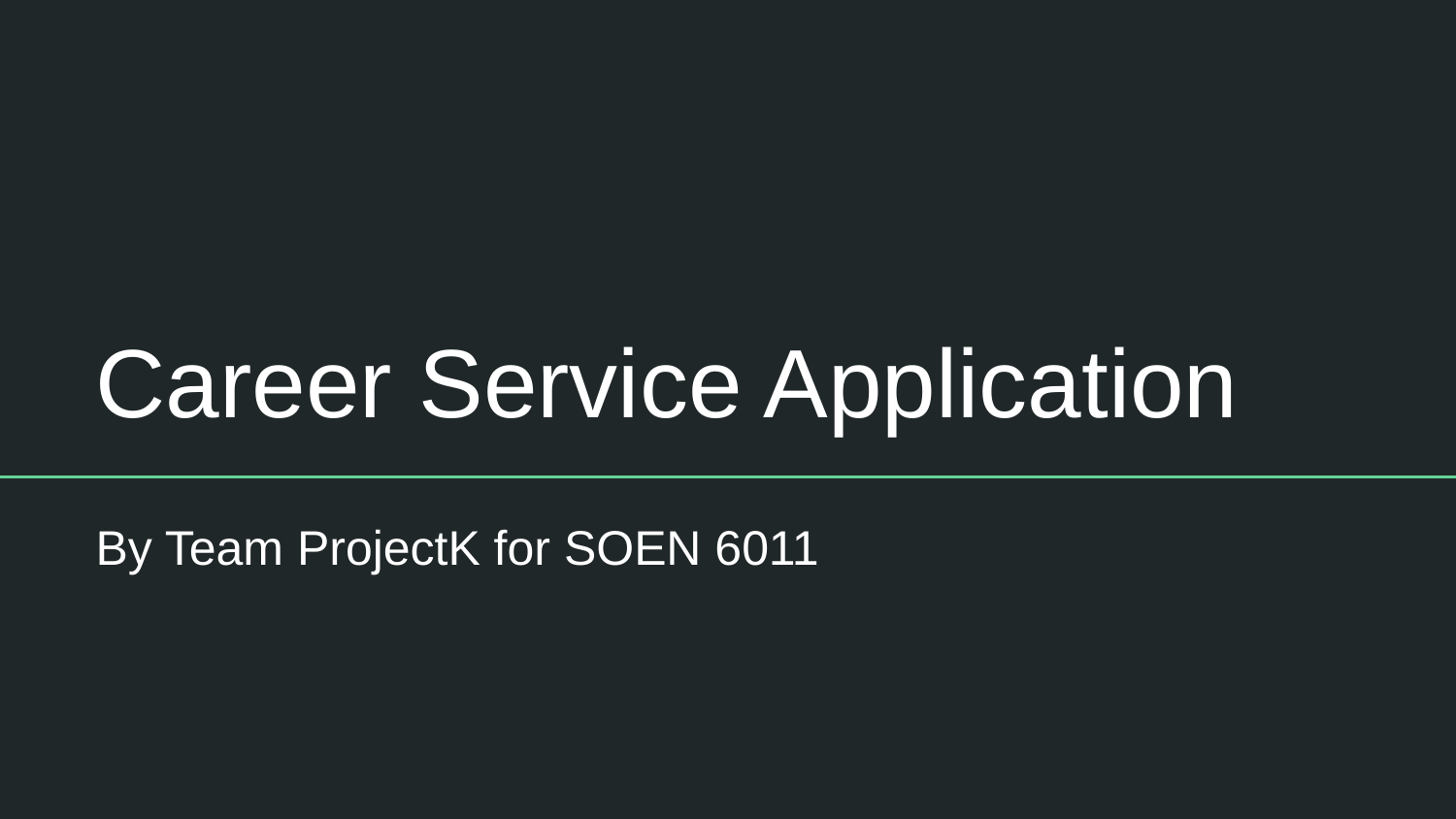

# Career Service Application
By Team ProjectK for SOEN 6011